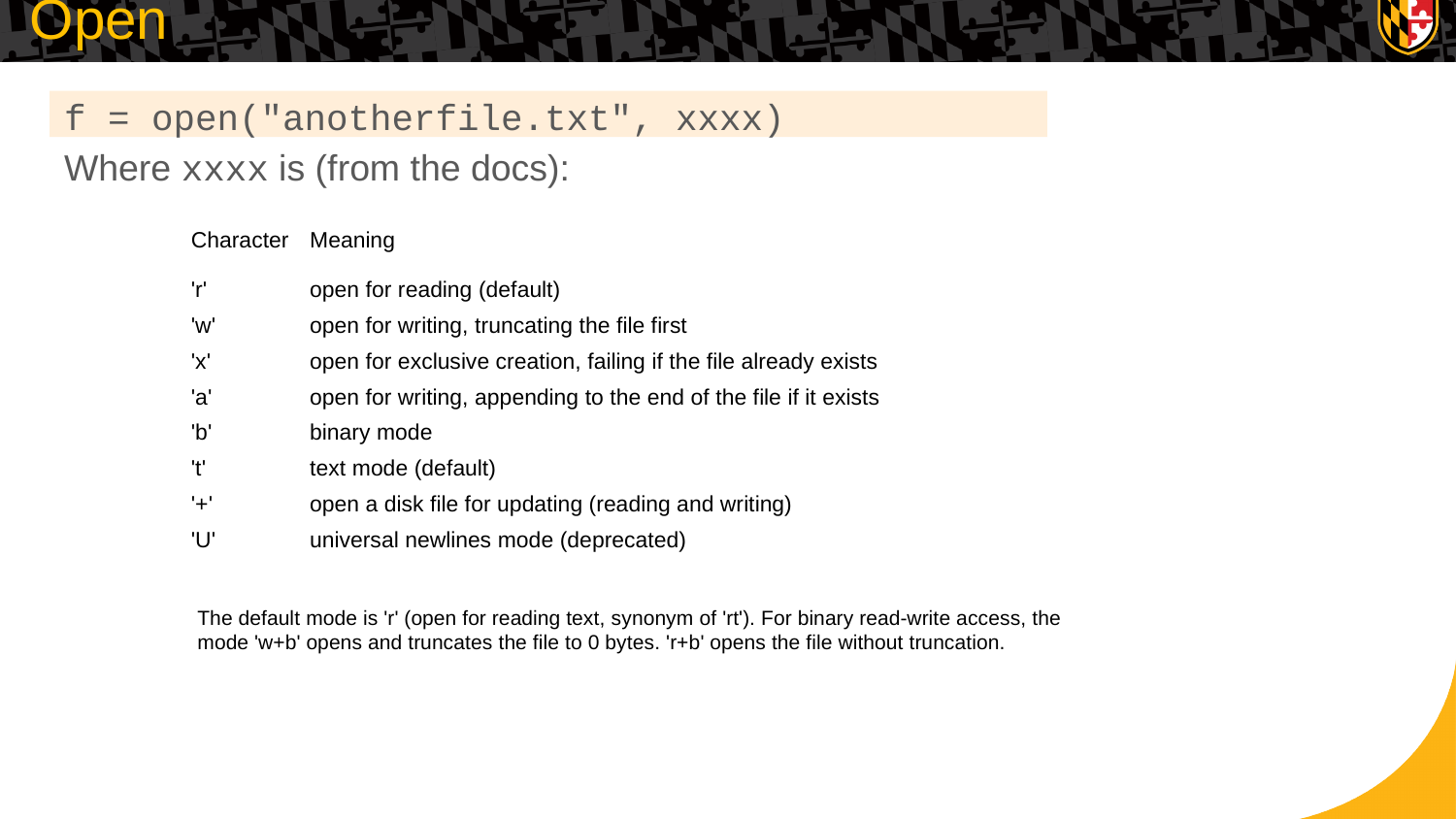

# Open
f = open("anotherfile.txt", xxxx)
Where xxxx is (from the docs):

| Character | Meaning |
| --- | --- |
| 'r' | open for reading (default) |
| 'w' | open for writing, truncating the file first |
| 'x' | open for exclusive creation, failing if the file already exists |
| 'a' | open for writing, appending to the end of the file if it exists |
| 'b' | binary mode |
| 't' | text mode (default) |
| '+' | open a disk file for updating (reading and writing) |
| 'U' | universal newlines mode (deprecated) |
The default mode is 'r' (open for reading text, synonym of 'rt'). For binary read-write access, the mode 'w+b' opens and truncates the file to 0 bytes. 'r+b' opens the file without truncation.